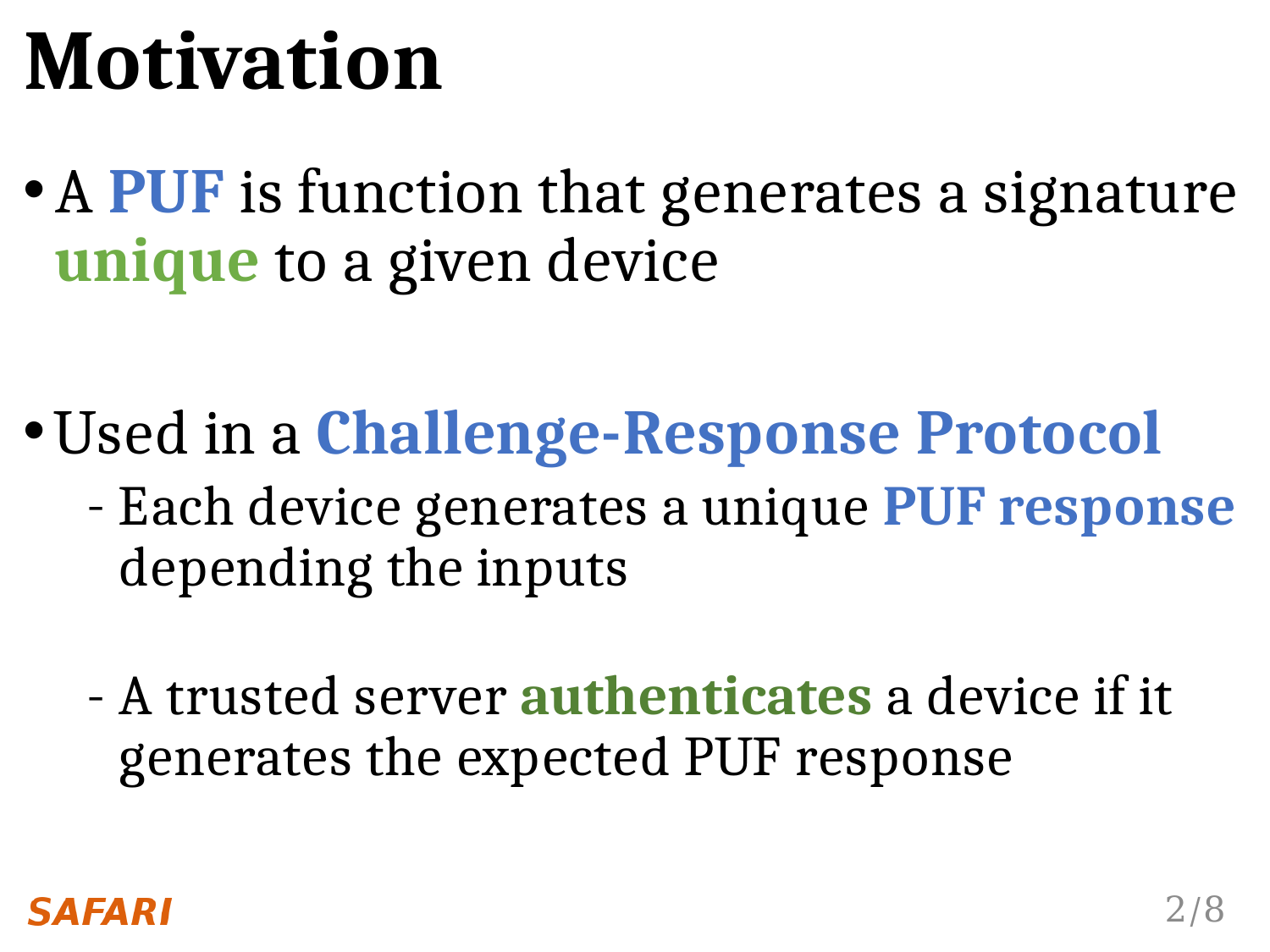

# Motivation
A PUF is function that generates a signature unique to a given device

Used in a Challenge-Response Protocol
Each device generates a unique PUF response depending the inputs

A trusted server authenticates a device if it generates the expected PUF response